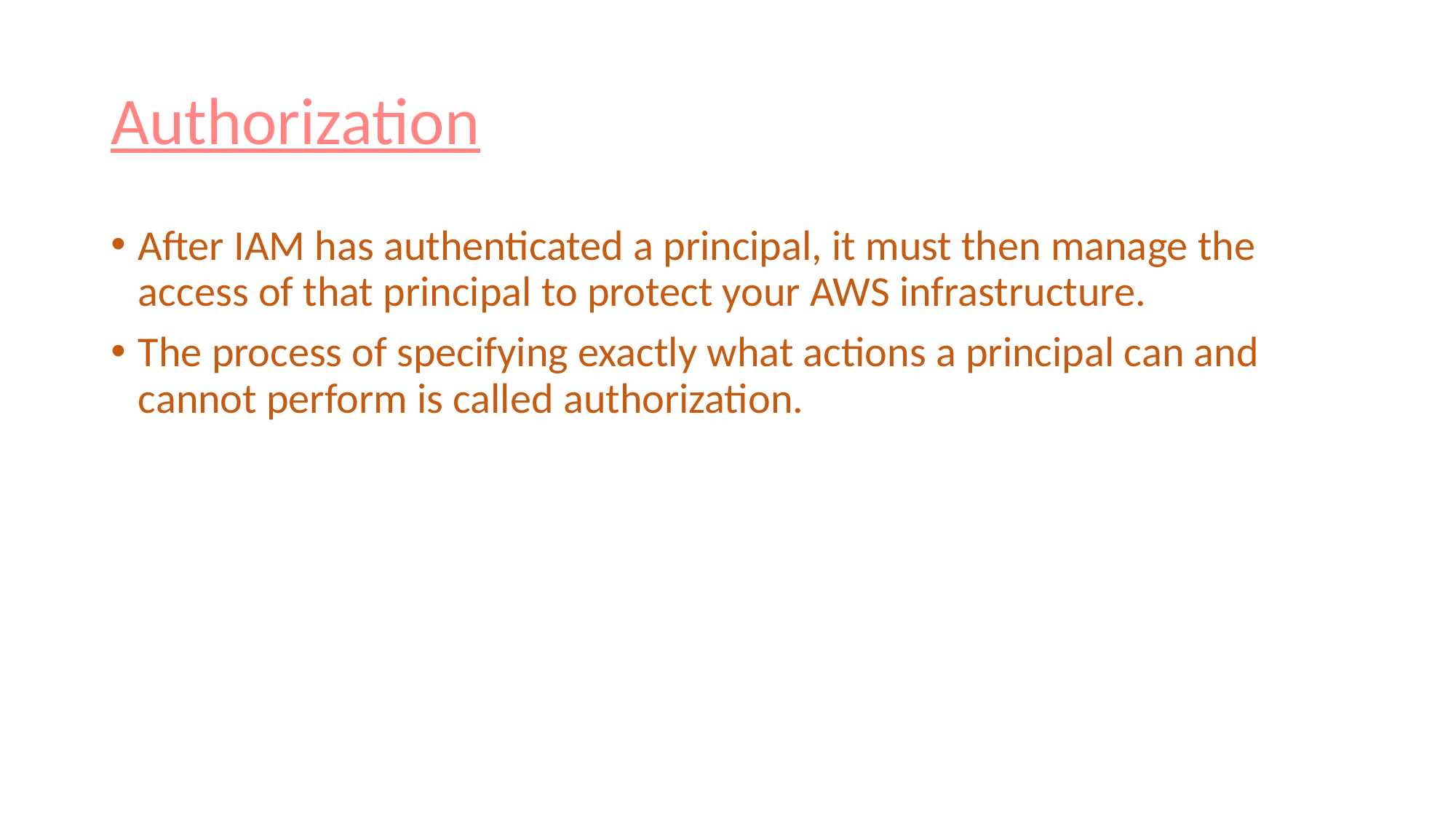

# Authorization
After IAM has authenticated a principal, it must then manage the access of that principal to protect your AWS infrastructure.
The process of specifying exactly what actions a principal can and cannot perform is called authorization.